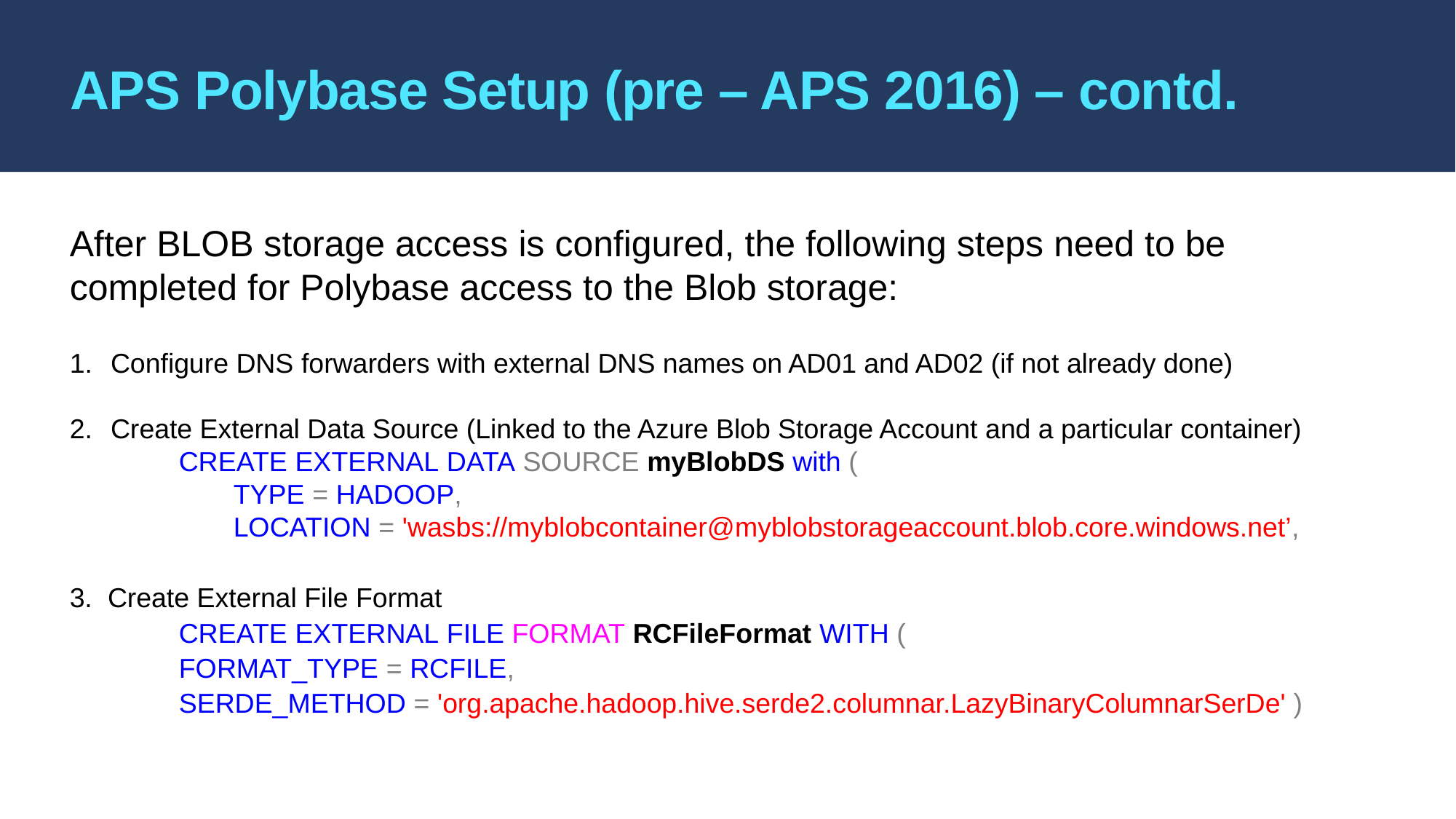

# APS Polybase Setup (pre – APS 2016) – contd.
After BLOB storage access is configured, the following steps need to be completed for Polybase access to the Blob storage:

Configure DNS forwarders with external DNS names on AD01 and AD02 (if not already done)

Create External Data Source (Linked to the Azure Blob Storage Account and a particular container)
	CREATE EXTERNAL DATA SOURCE myBlobDS with (
        	TYPE = HADOOP,
        	LOCATION = 'wasbs://myblobcontainer@myblobstorageaccount.blob.core.windows.net’,

3.  Create External File Format
	CREATE EXTERNAL FILE FORMAT RCFileFormat WITH (
      	FORMAT_TYPE = RCFILE,
	SERDE_METHOD = 'org.apache.hadoop.hive.serde2.columnar.LazyBinaryColumnarSerDe' )